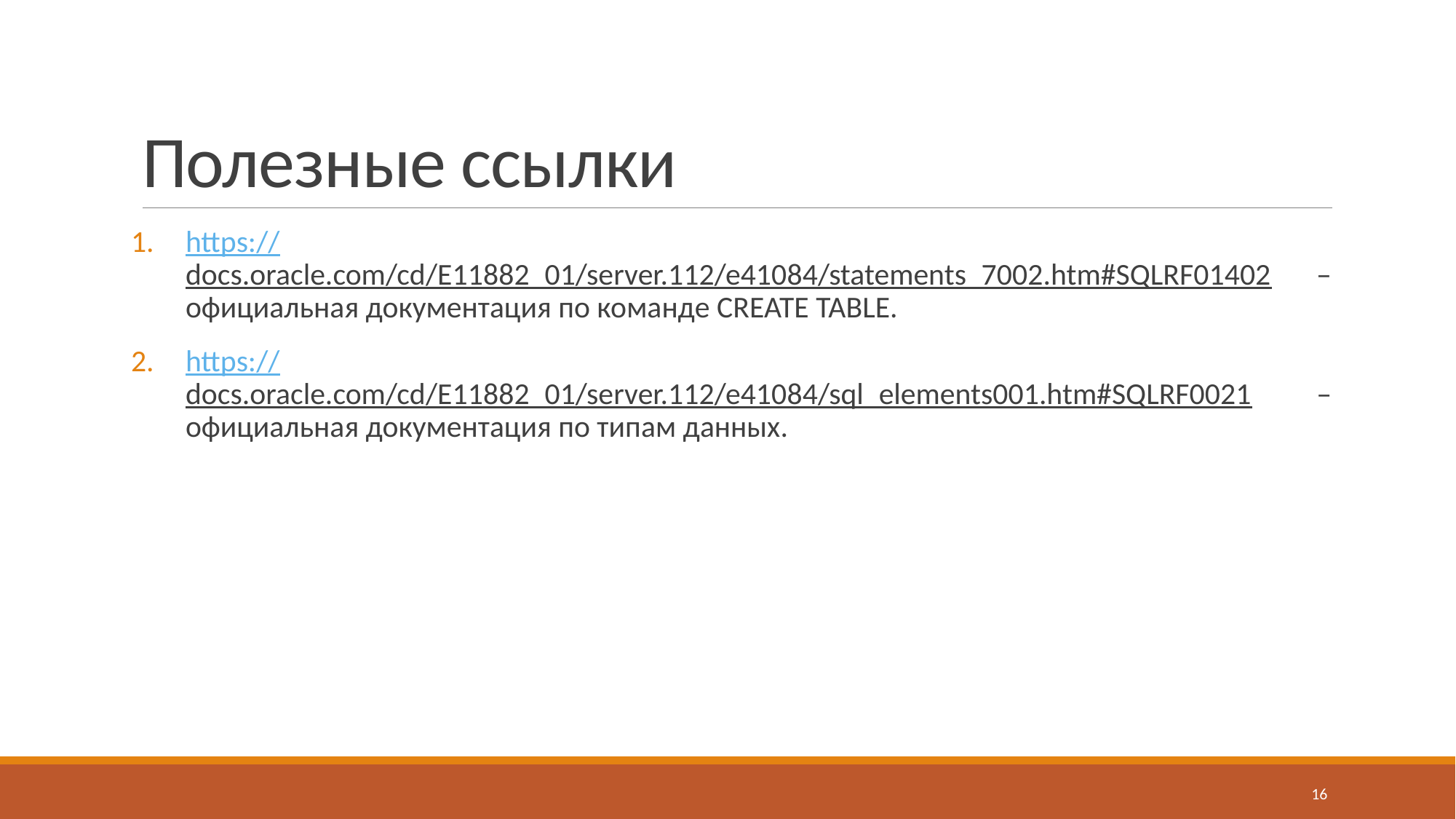

# Полезные ссылки
https://docs.oracle.com/cd/E11882_01/server.112/e41084/statements_7002.htm#SQLRF01402 – официальная документация по команде CREATE TABLE.
https://docs.oracle.com/cd/E11882_01/server.112/e41084/sql_elements001.htm#SQLRF0021 – официальная документация по типам данных.

16